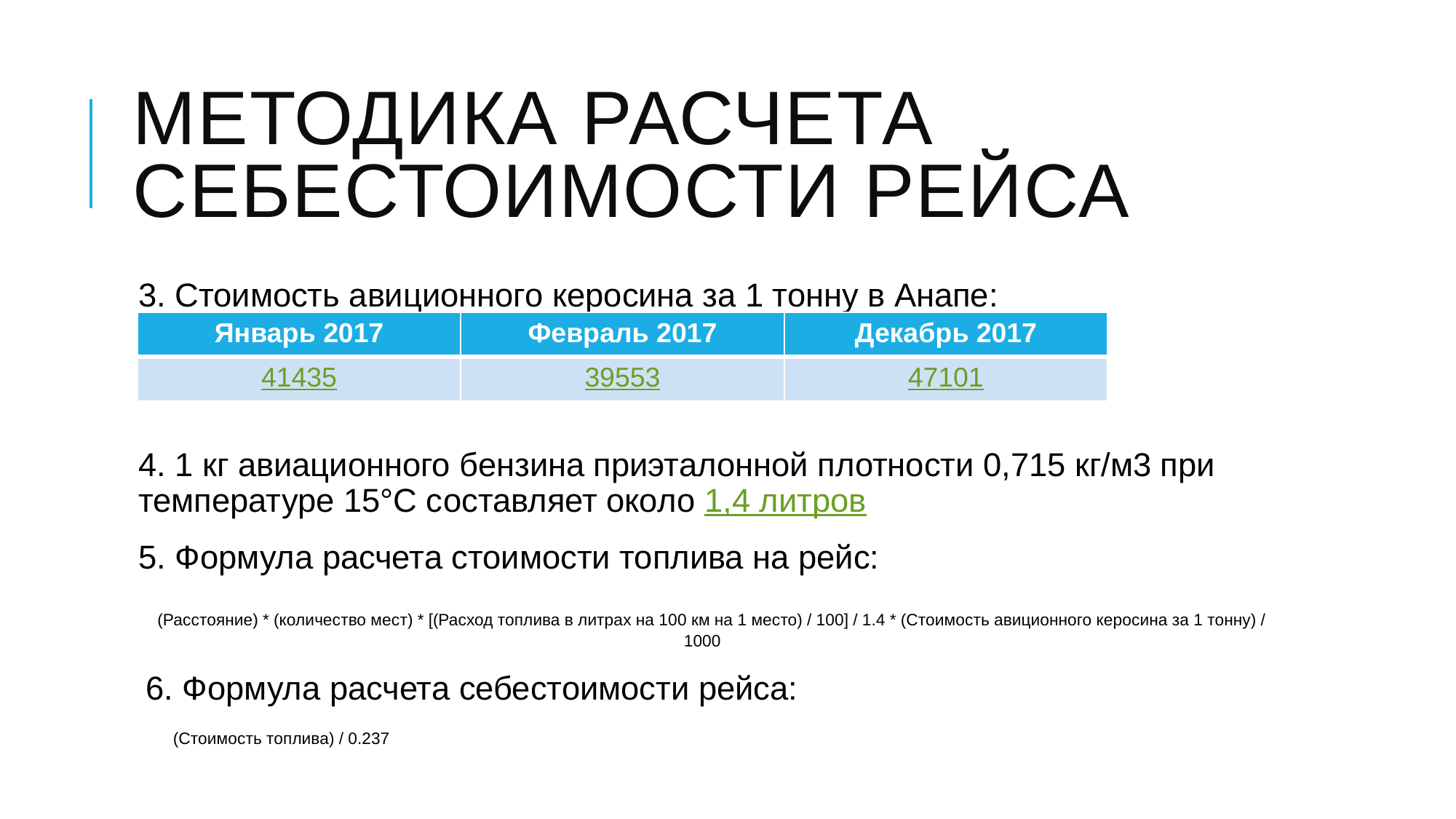

# Методика Расчета себестоимости рейса
3. Стоимость авиционного керосина за 1 тонну в Анапе:

4. 1 кг авиационного бензина приэталонной плотности 0,715 кг/м3 при температуре 15°C составляет около 1,4 литров
5. Формула расчета стоимости топлива на рейс:
  (Расстояние) * (количество мест) * [(Расход топлива в литрах на 100 км на 1 место) / 100] / 1.4 * (Стоимость авиционного керосина за 1 тонну) / 1000
  6. Формула расчета себестоимости рейса:
          (Стоимость топлива) / 0.237
| Январь 2017 | Февраль 2017 | Декабрь 2017 |
| --- | --- | --- |
| 41435 | 39553 | 47101 |